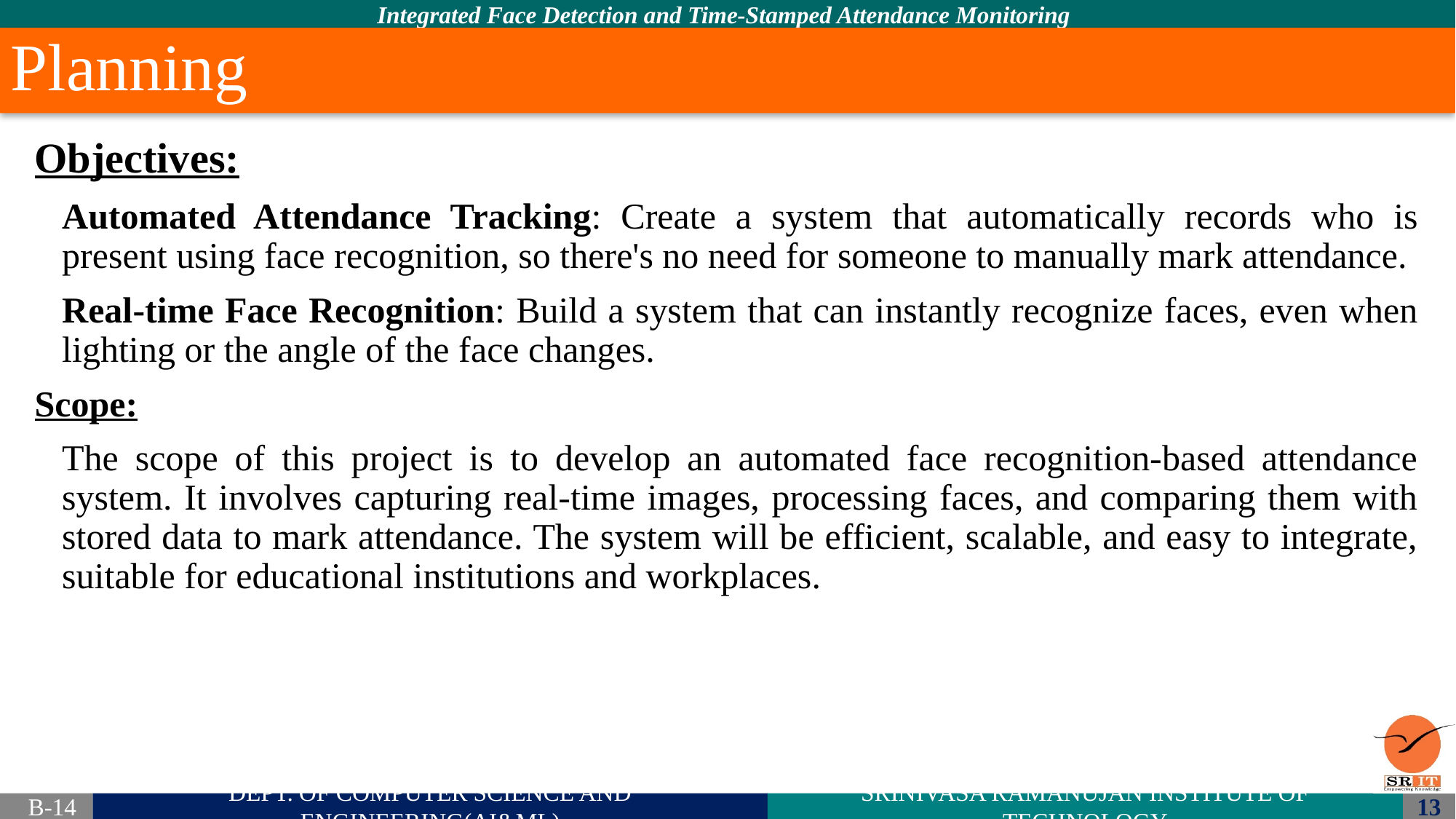

# Planning
Objectives:
	Automated Attendance Tracking: Create a system that automatically records who is present using face recognition, so there's no need for someone to manually mark attendance.
	Real-time Face Recognition: Build a system that can instantly recognize faces, even when lighting or the angle of the face changes.
Scope:
	The scope of this project is to develop an automated face recognition-based attendance system. It involves capturing real-time images, processing faces, and comparing them with stored data to mark attendance. The system will be efficient, scalable, and easy to integrate, suitable for educational institutions and workplaces.